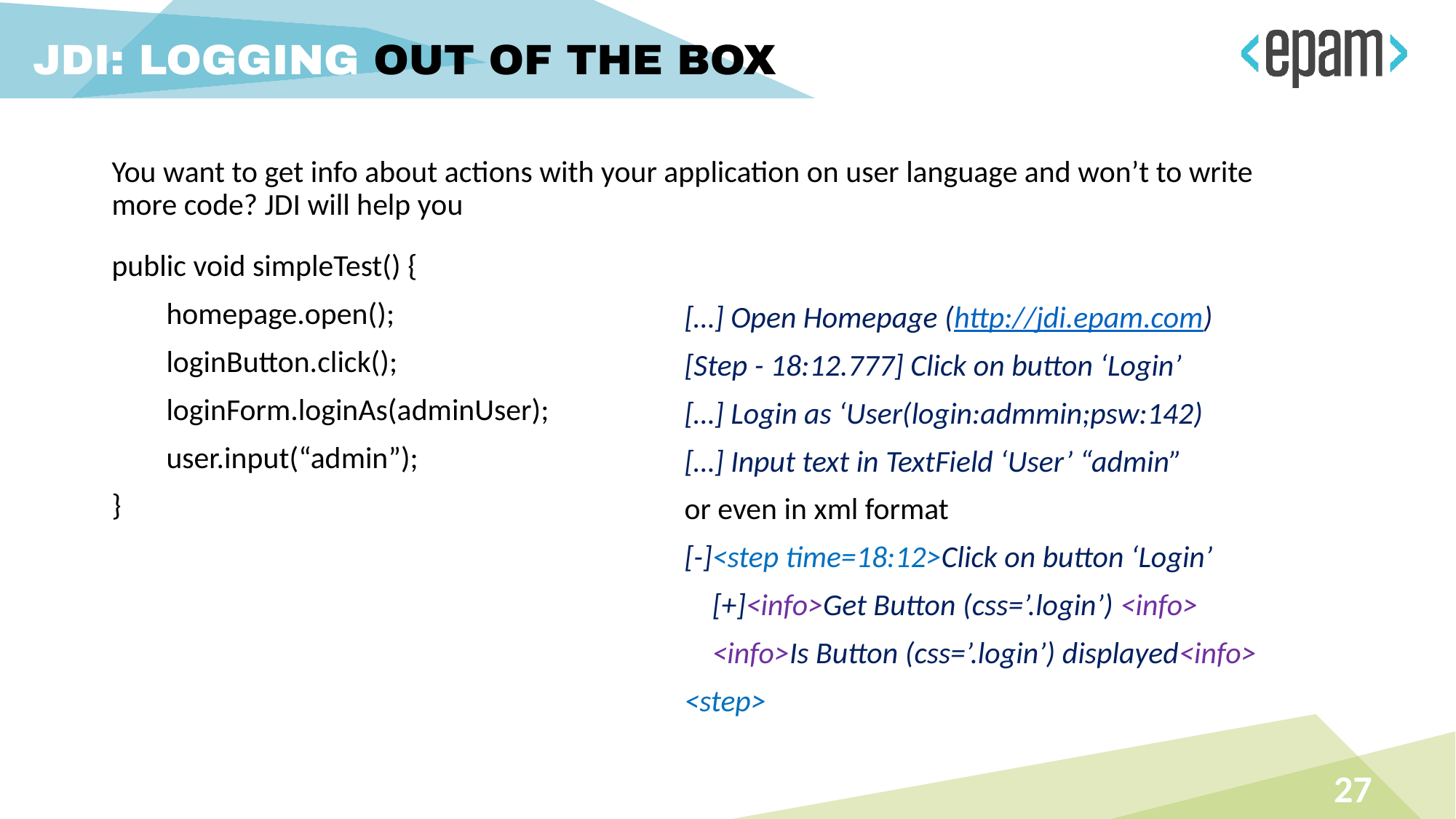

JDI: LOGGING out of the box
You want to get info about actions with your application on user language and won’t to write more code? JDI will help you
public void simpleTest() {
homepage.open();
loginButton.click();
loginForm.loginAs(adminUser);
user.input(“admin”);
}

[…] Open Homepage (http://jdi.epam.com)
[Step - 18:12.777] Click on button ‘Login’
[…] Login as ‘User(login:admmin;psw:142)
[…] Input text in TextField ‘User’ “admin”
or even in xml format
[-]<step time=18:12>Click on button ‘Login’
    [+]<info>Get Button (css=’.login’) <info>
    <info>Is Button (css=’.login’) displayed<info>
<step>

27